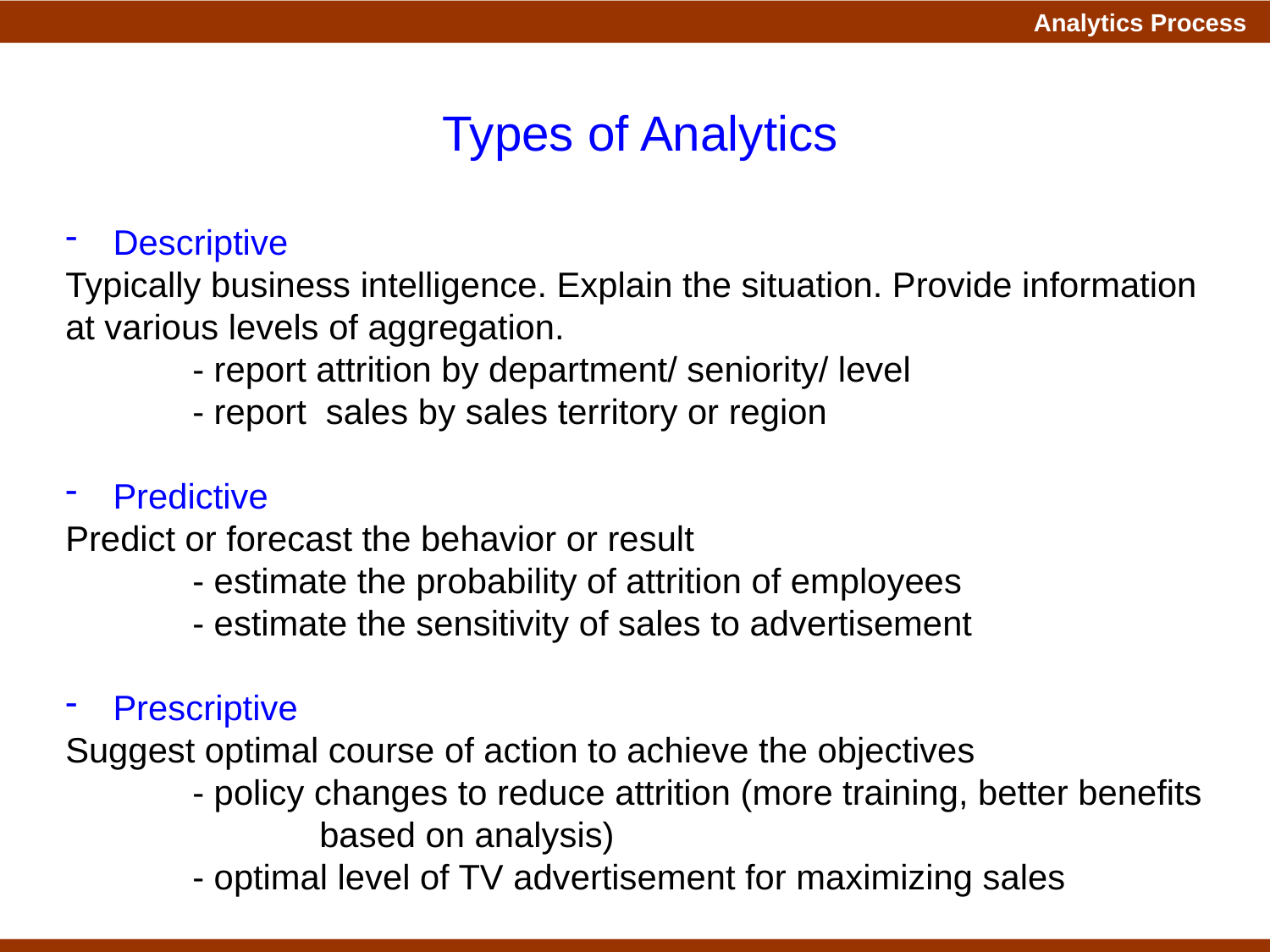

Types of Analytics

Descriptive
Typically business intelligence. Explain the situation. Provide information at various levels of aggregation.
	- report attrition by department/ seniority/ level
	- report  sales by sales territory or region

Predictive
Predict or forecast the behavior or result
	- estimate the probability of attrition of employees
	- estimate the sensitivity of sales to advertisement

Prescriptive
Suggest optimal course of action to achieve the objectives
	- policy changes to reduce attrition (more training, better benefits 		based on analysis)
	- optimal level of TV advertisement for maximizing sales